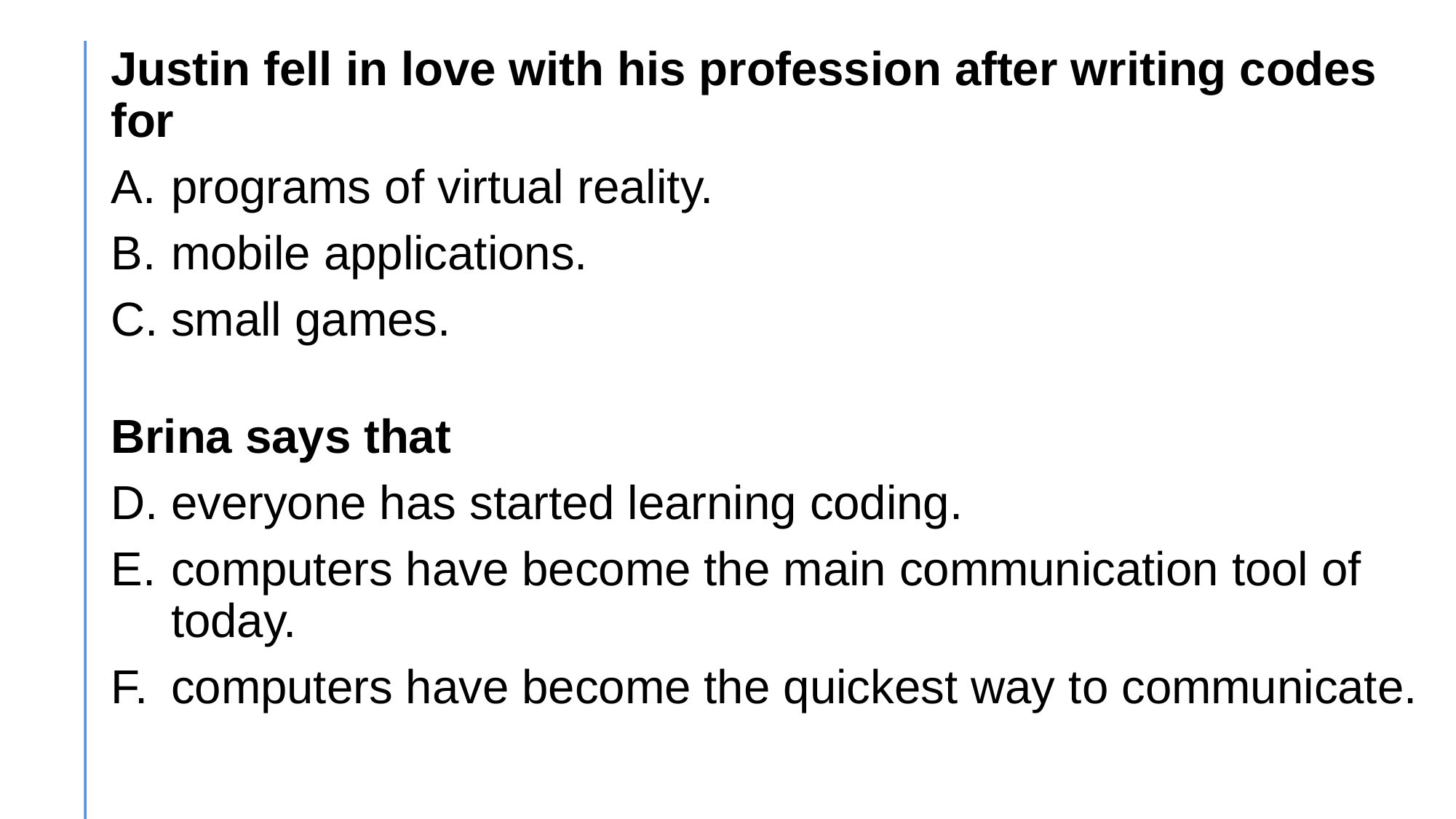

Justin fell in love with his profession after writing codes for
programs of virtual reality.
mobile applications.
small games.
Brina says that
everyone has started learning coding.
computers have become the main communication tool of today.
computers have become the quickest way to communicate.

# .